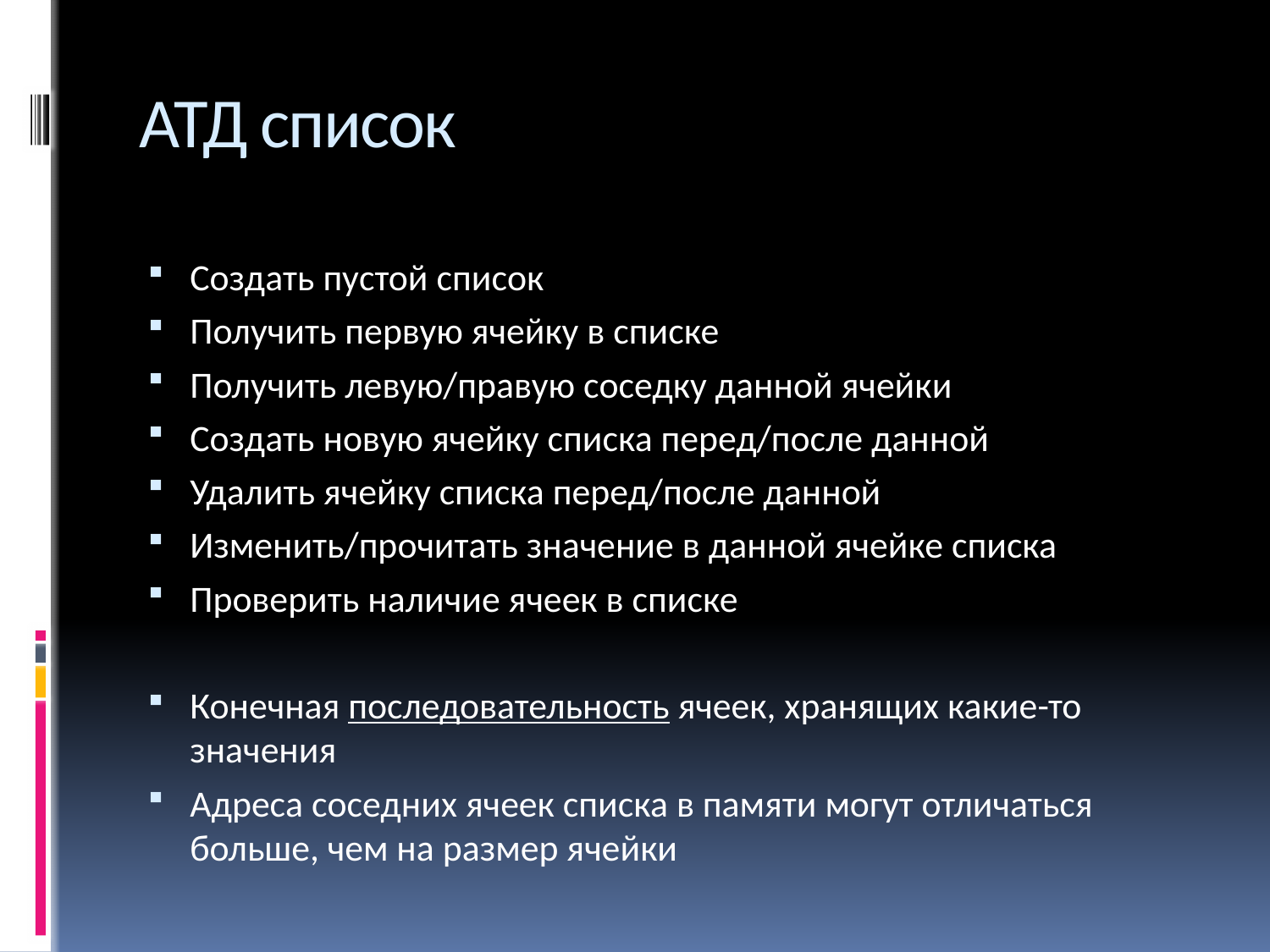

# АТД список
Создать пустой список
Получить первую ячейку в списке
Получить левую/правую соседку данной ячейки
Создать новую ячейку списка перед/после данной
Удалить ячейку списка перед/после данной
Изменить/прочитать значение в данной ячейке списка
Проверить наличие ячеек в списке

Конечная последовательность ячеек, хранящих какие-то значения
Адреса соседних ячеек списка в памяти могут отличаться больше, чем на размер ячейки